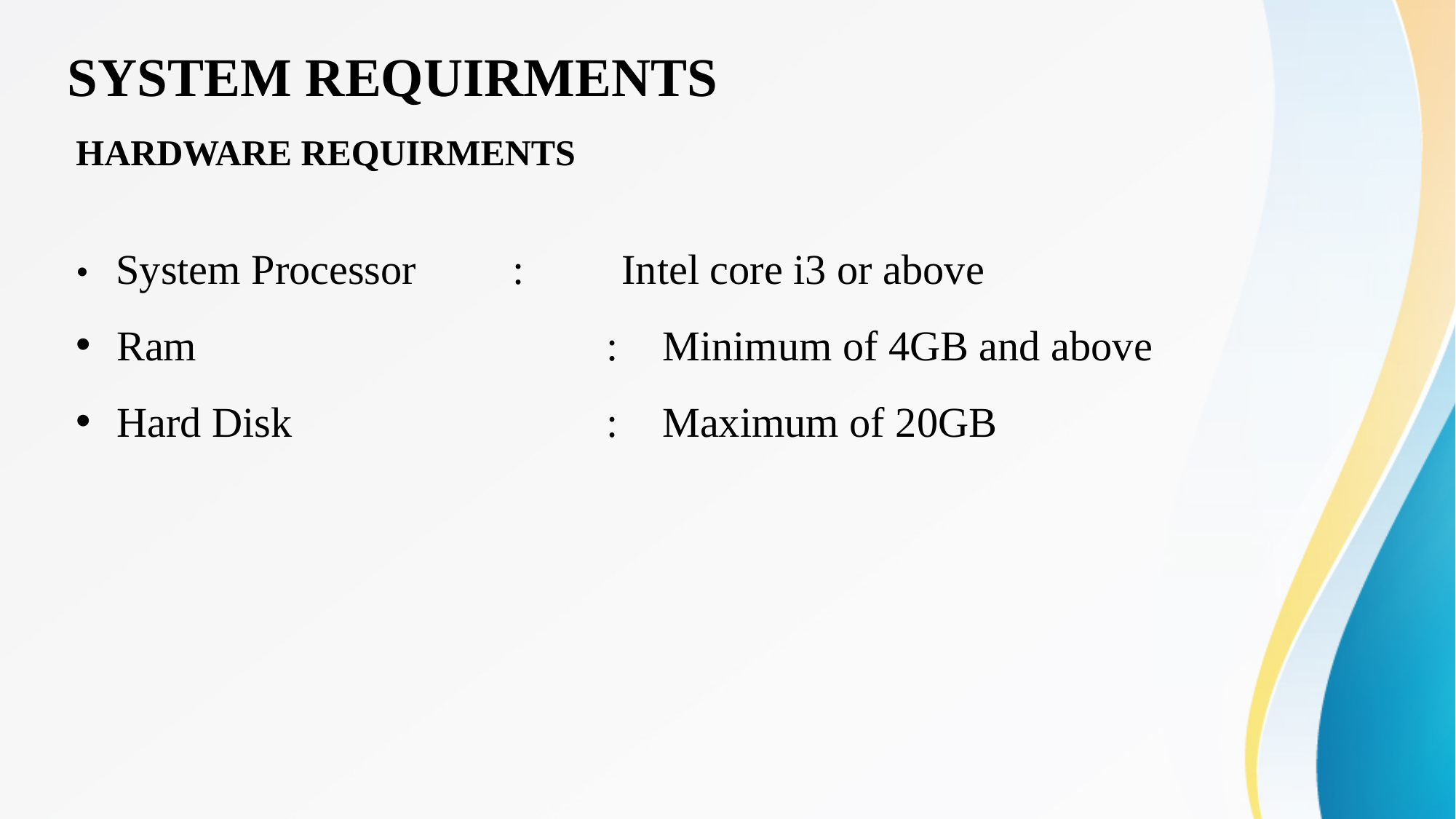

SYSTEM REQUIRMENTS
HARDWARE REQUIRMENTS

•   System Processor	:	Intel core i3 or above
Ram				     :	Minimum of 4GB and above
Hard Disk			     : 	Maximum of 20GB